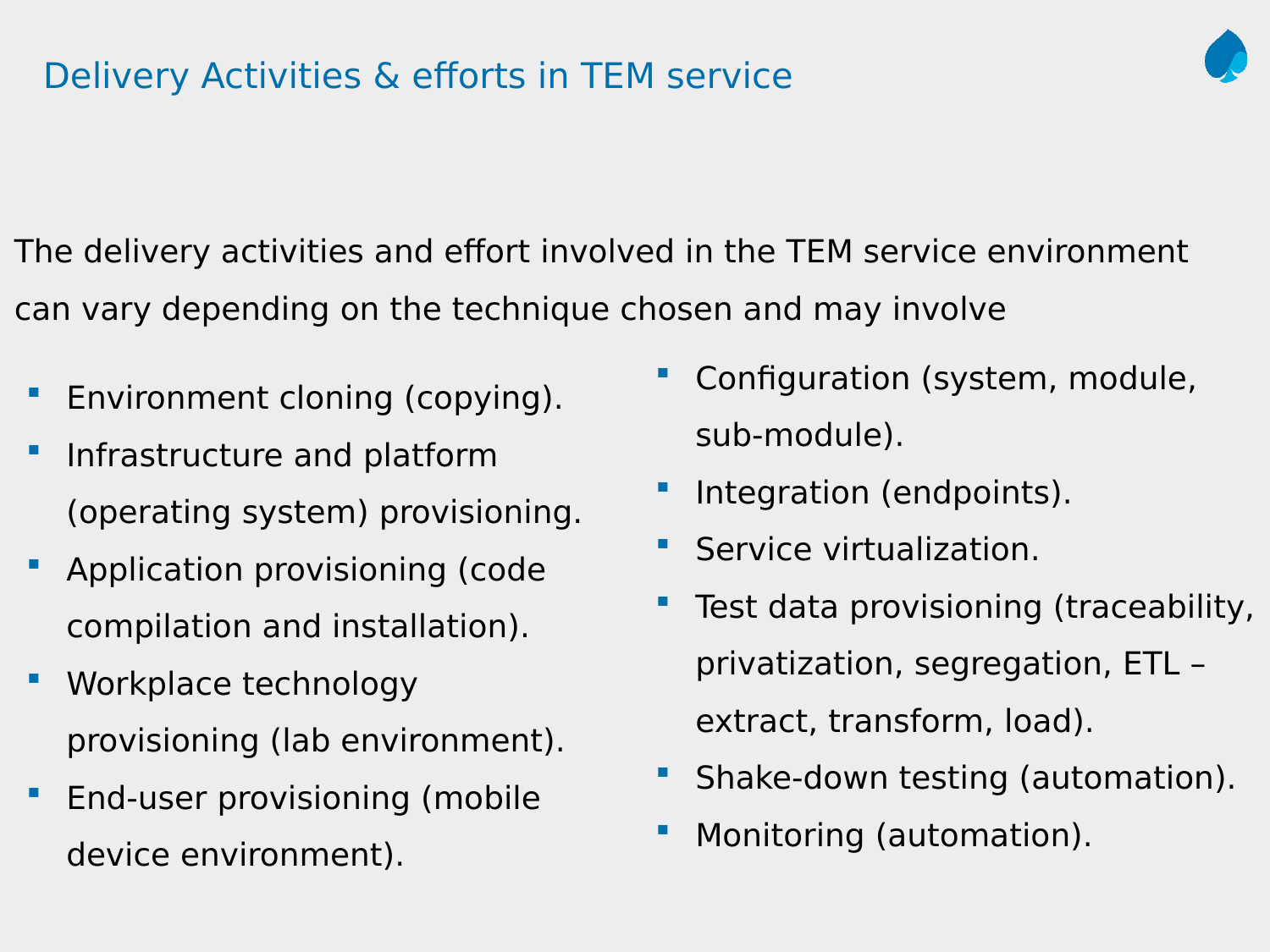

# Delivery Activities & efforts in TEM service
The delivery activities and effort involved in the TEM service environment can vary depending on the technique chosen and may involve

Configuration (system, module, sub-module).
Integration (endpoints).
Service virtualization.
Test data provisioning (traceability, privatization, segregation, ETL – extract, transform, load).
Shake-down testing (automation).
Monitoring (automation).
Environment cloning (copying).
Infrastructure and platform (operating system) provisioning.
Application provisioning (code compilation and installation).
Workplace technology provisioning (lab environment).
End-user provisioning (mobile device environment).